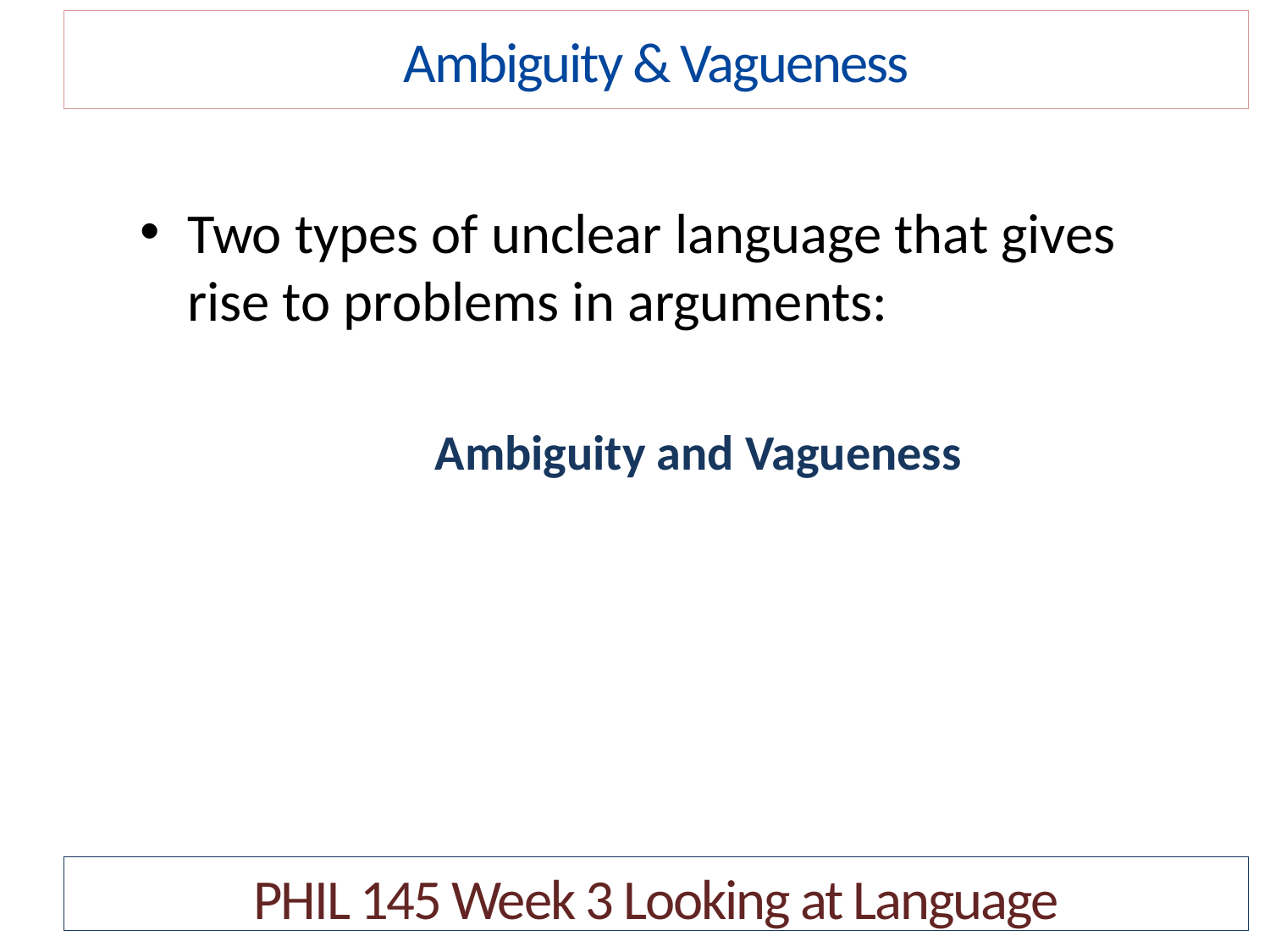

Ambiguity & Vagueness
Two types of unclear language that gives rise to problems in arguments:

Ambiguity and Vagueness

PHIL 145 Week 3 Looking at Language